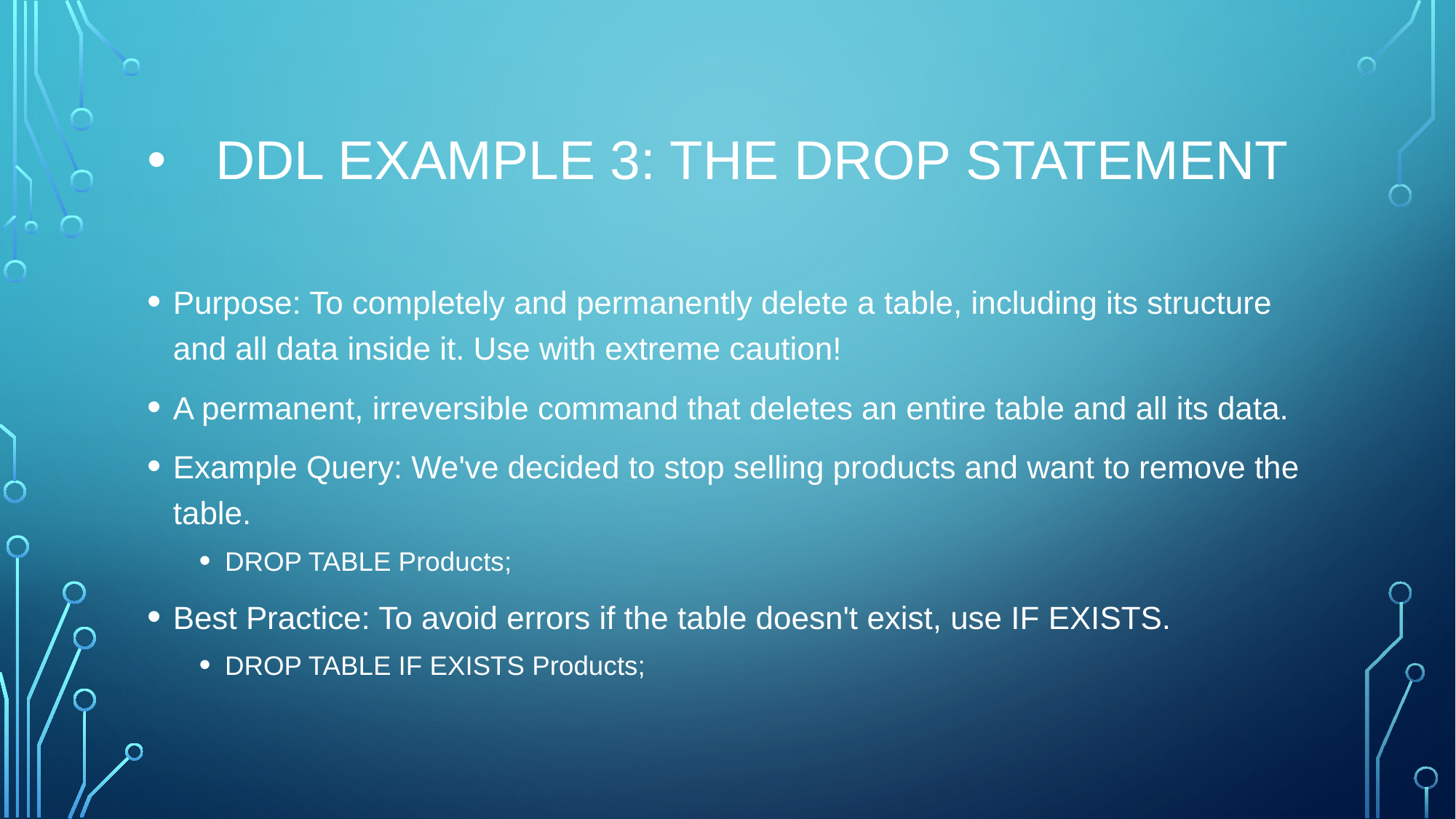

# DDL Example 3: The DROP Statement
Purpose: To completely and permanently delete a table, including its structure and all data inside it. Use with extreme caution!
A permanent, irreversible command that deletes an entire table and all its data.
Example Query: We've decided to stop selling products and want to remove the table.
DROP TABLE Products;
Best Practice: To avoid errors if the table doesn't exist, use IF EXISTS.
DROP TABLE IF EXISTS Products;